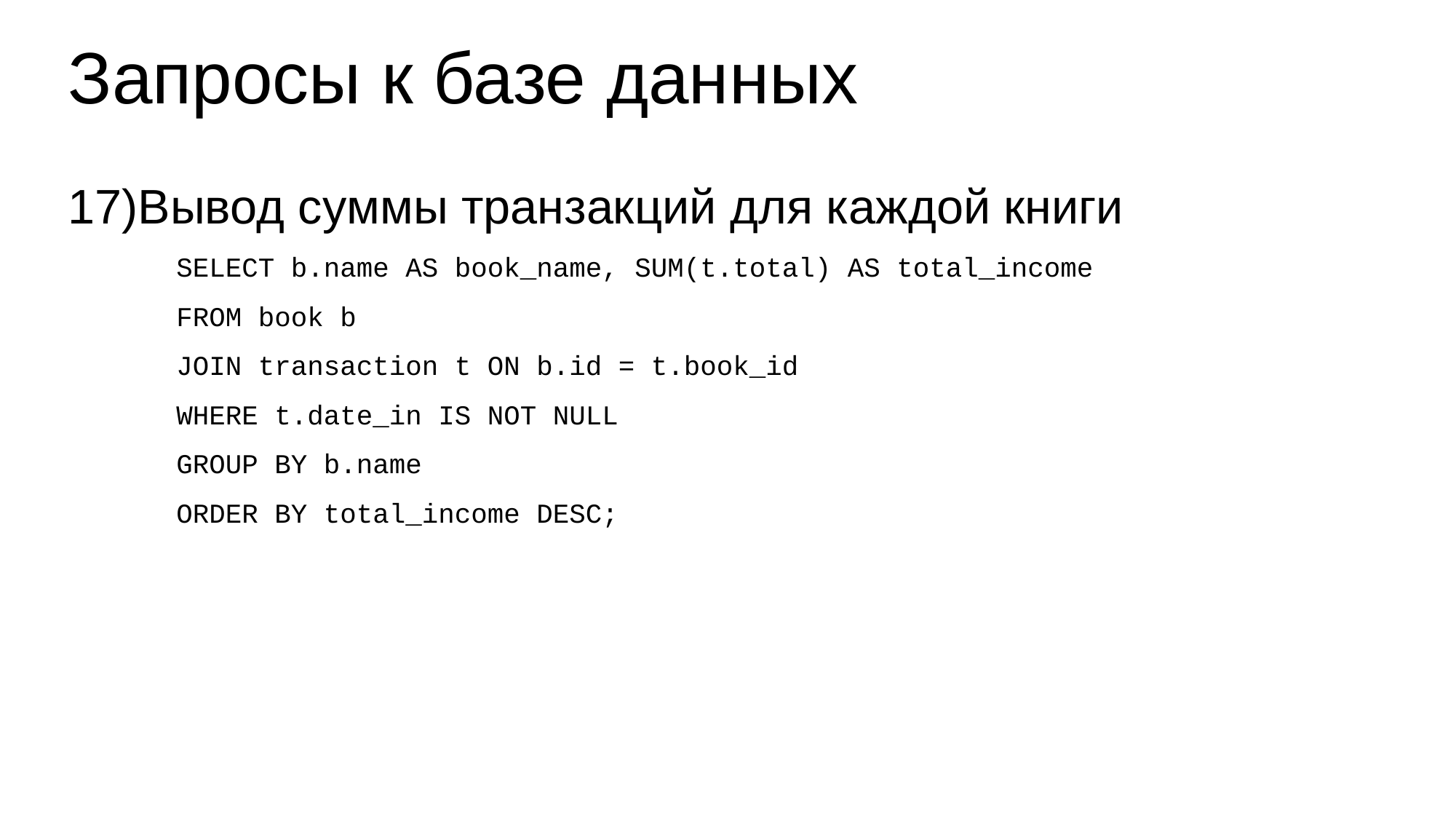

# Запросы к базе данных
Вывод суммы транзакций для каждой книги
SELECT b.name AS book_name, SUM(t.total) AS total_income
FROM book b
JOIN transaction t ON b.id = t.book_id
WHERE t.date_in IS NOT NULL
GROUP BY b.name
ORDER BY total_income DESC;